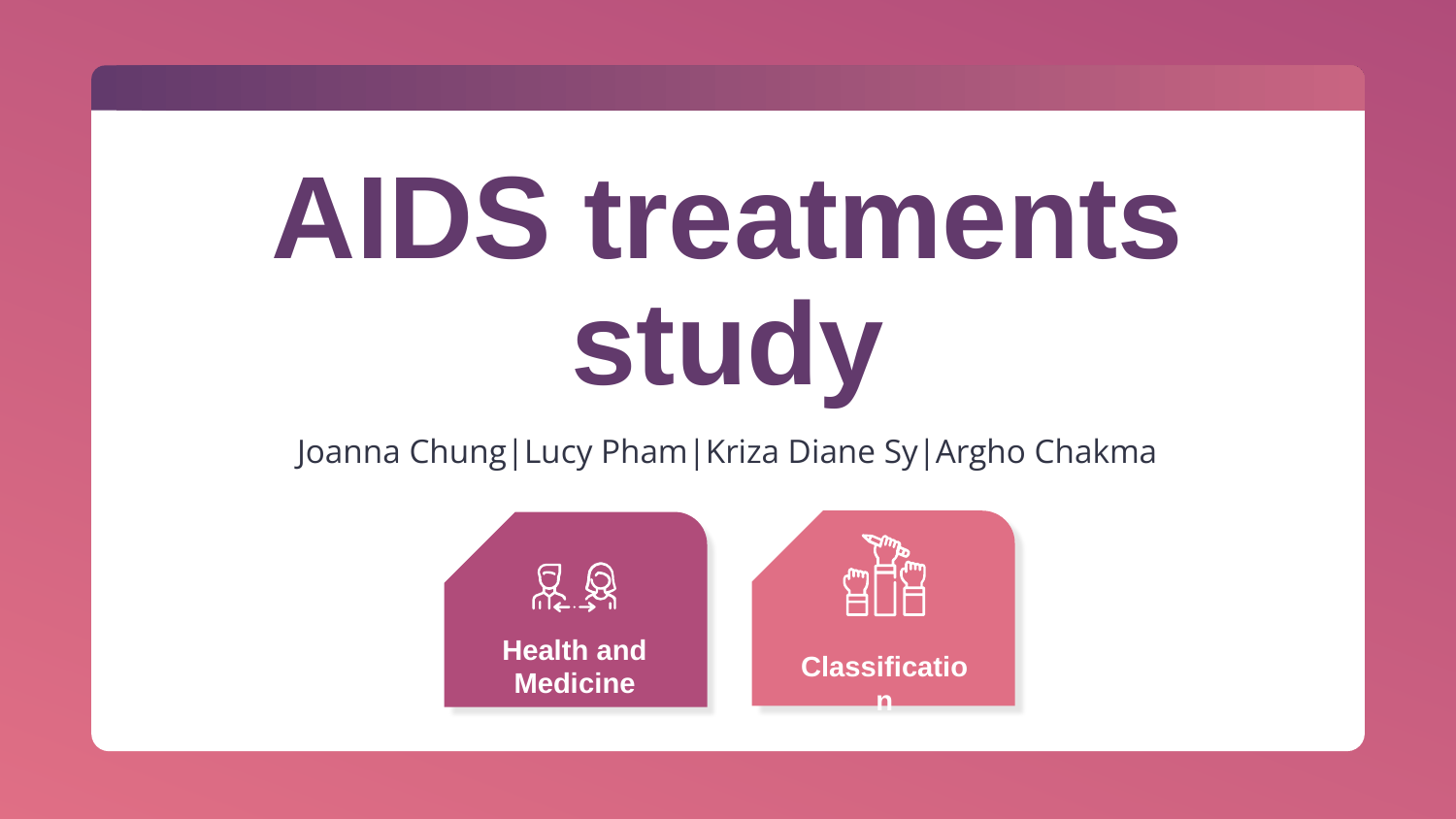

# AIDS treatments study
Joanna Chung|Lucy Pham|Kriza Diane Sy|Argho Chakma

Classification

Health and Medicine